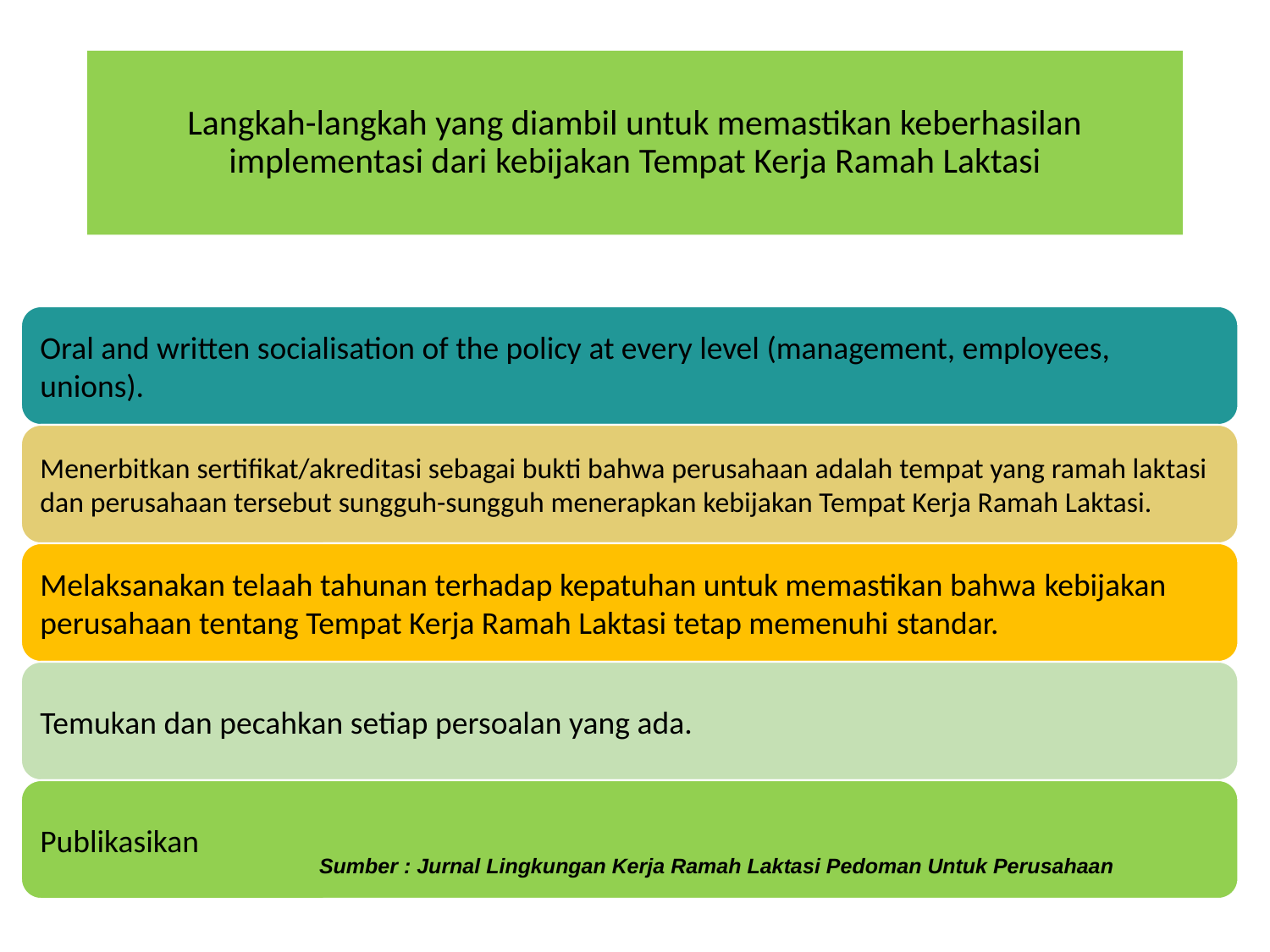

# Langkah-langkah yang diambil untuk memastikan keberhasilan implementasi dari kebijakan Tempat Kerja Ramah Laktasi
Oral and written socialisation of the policy at every level (management, employees, unions).
Menerbitkan sertifikat/akreditasi sebagai bukti bahwa perusahaan adalah tempat yang ramah laktasi dan perusahaan tersebut sungguh-sungguh menerapkan kebijakan Tempat Kerja Ramah Laktasi.
Melaksanakan telaah tahunan terhadap kepatuhan untuk memastikan bahwa kebijakan perusahaan tentang Tempat Kerja Ramah Laktasi tetap memenuhi standar.
Temukan dan pecahkan setiap persoalan yang ada.
Publikasikan
Sumber : Jurnal Lingkungan Kerja Ramah Laktasi Pedoman Untuk Perusahaan